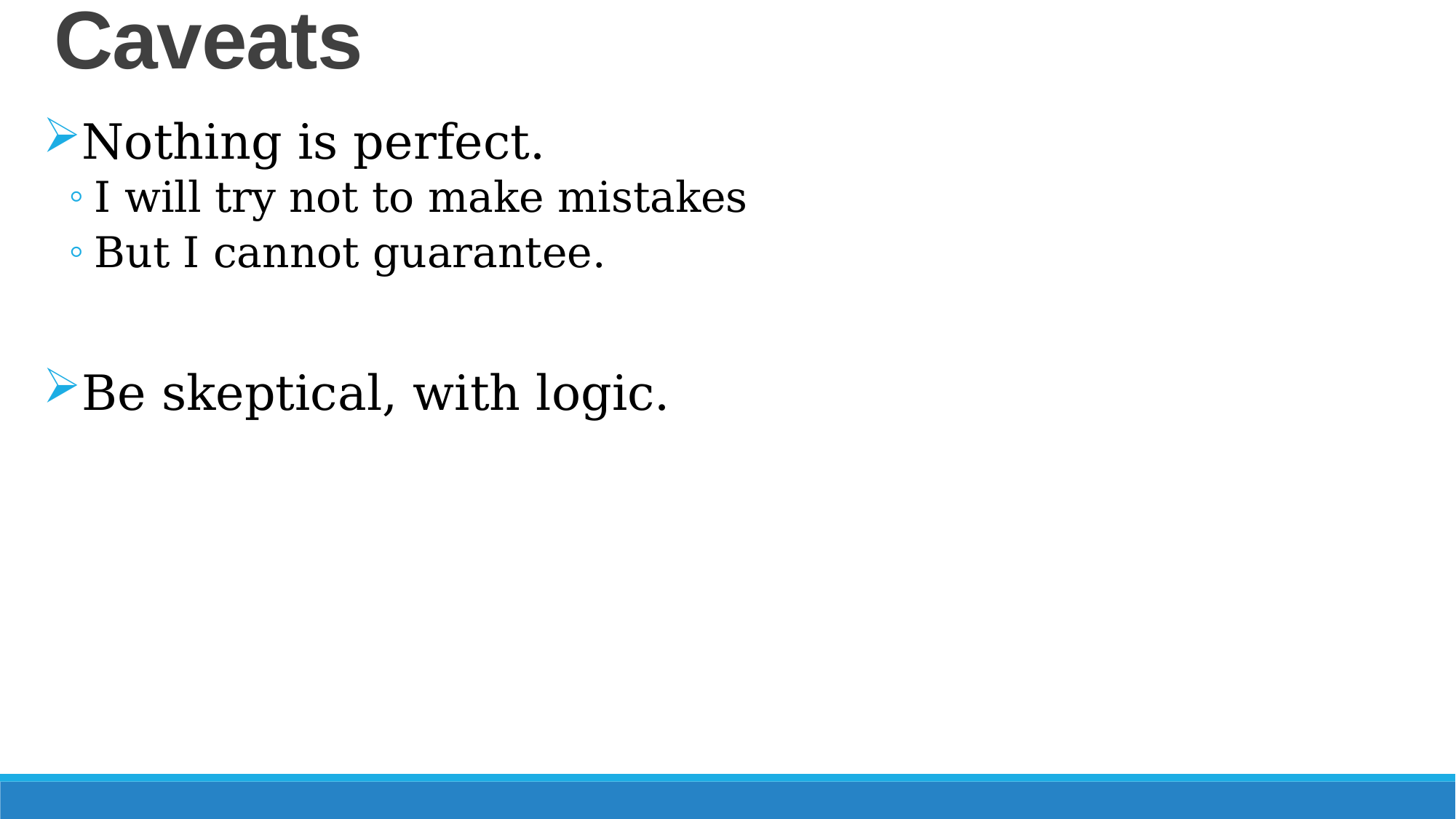

# Caveats
Nothing is perfect.
I will try not to make mistakes
But I cannot guarantee.

Be skeptical, with logic.